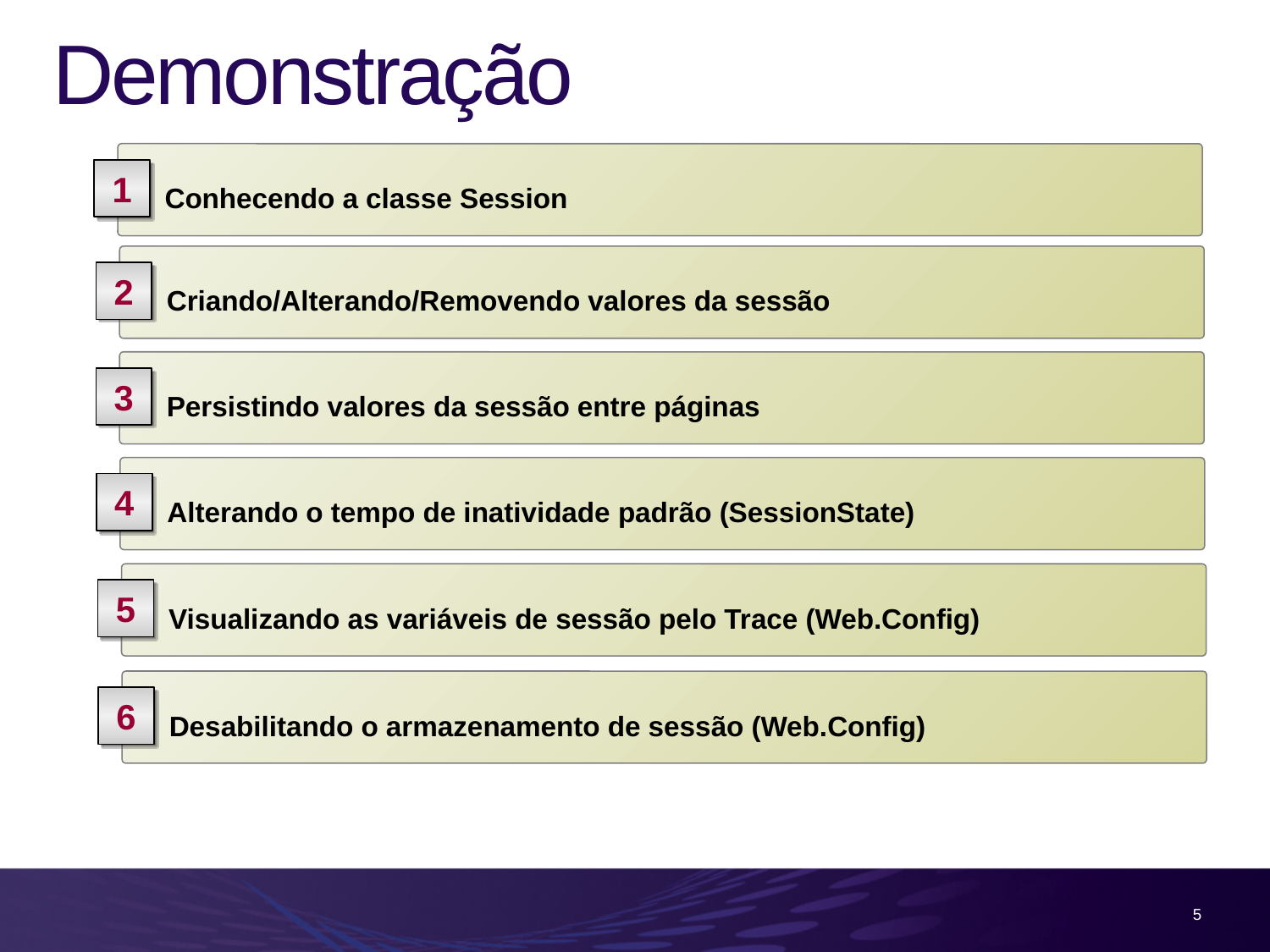

# Demonstração
 Conhecendo a classe Session
1
 Criando/Alterando/Removendo valores da sessão
2
 Persistindo valores da sessão entre páginas
3
 Alterando o tempo de inatividade padrão (SessionState)
4
 Visualizando as variáveis de sessão pelo Trace (Web.Config)
5
 Desabilitando o armazenamento de sessão (Web.Config)
6
5